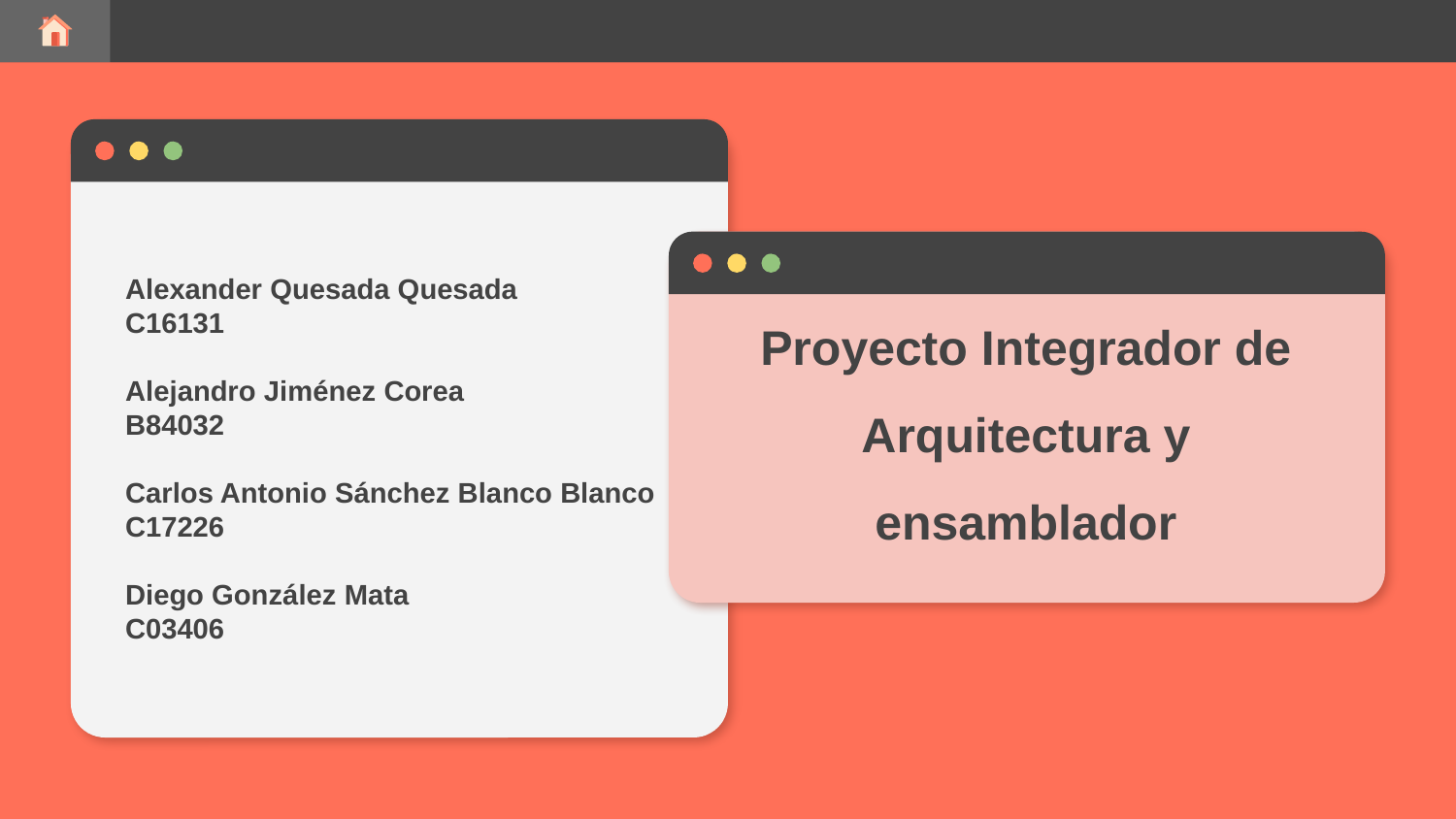

Alexander Quesada Quesada
C16131

Alejandro Jiménez Corea
B84032

Carlos Antonio Sánchez Blanco Blanco
C17226

Diego González Mata
C03406

Proyecto Integrador de Arquitectura y ensamblador